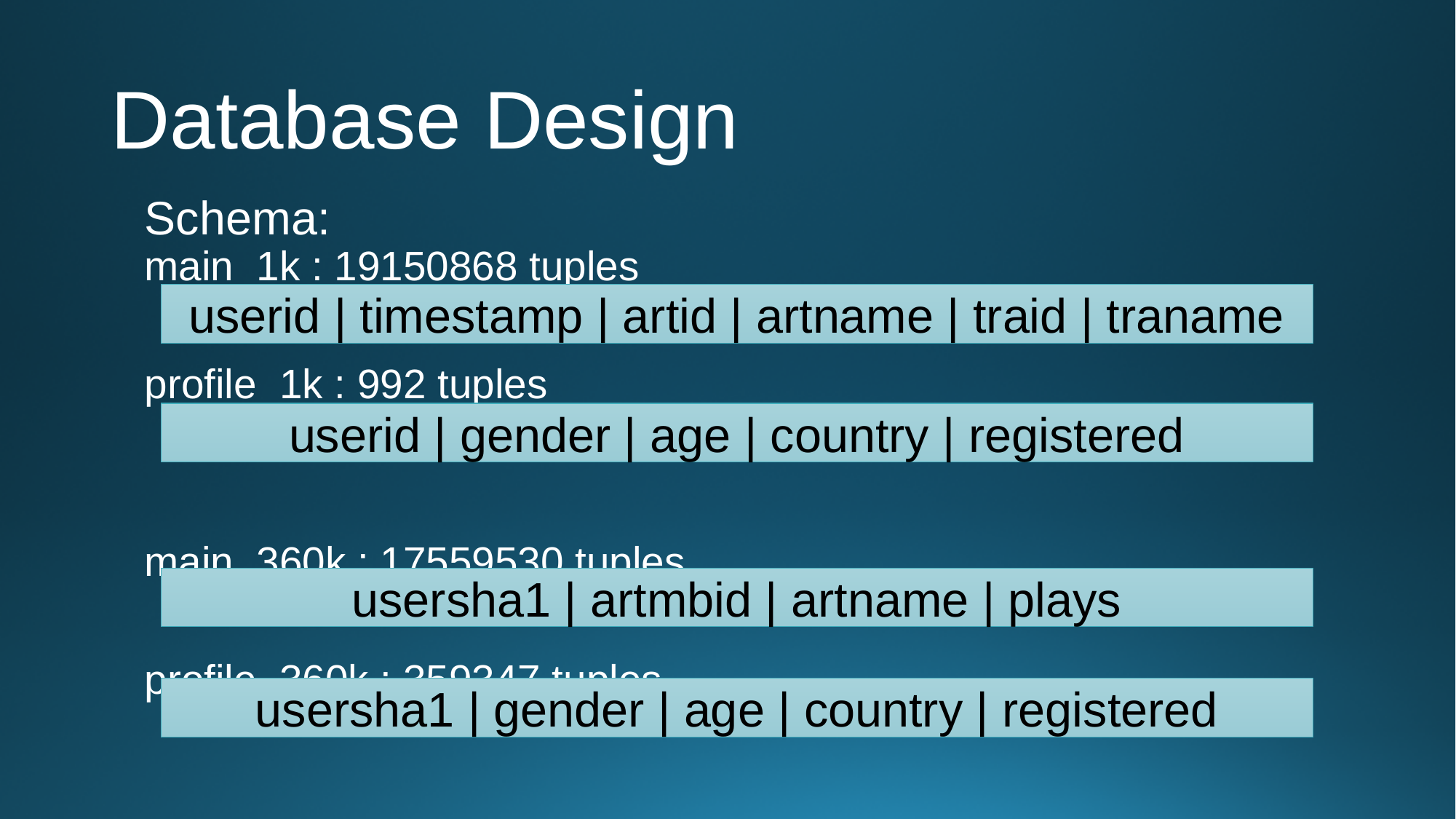

# Database Design
Schema:
main_1k : 19150868 tuples

profile_1k : 992 tuples

main_360k : 17559530 tuples

profile_360k : 359347 tuples
userid | timestamp | artid | artname | traid | traname
userid | gender | age | country | registered
usersha1 | artmbid | artname | plays
usersha1 | gender | age | country | registered